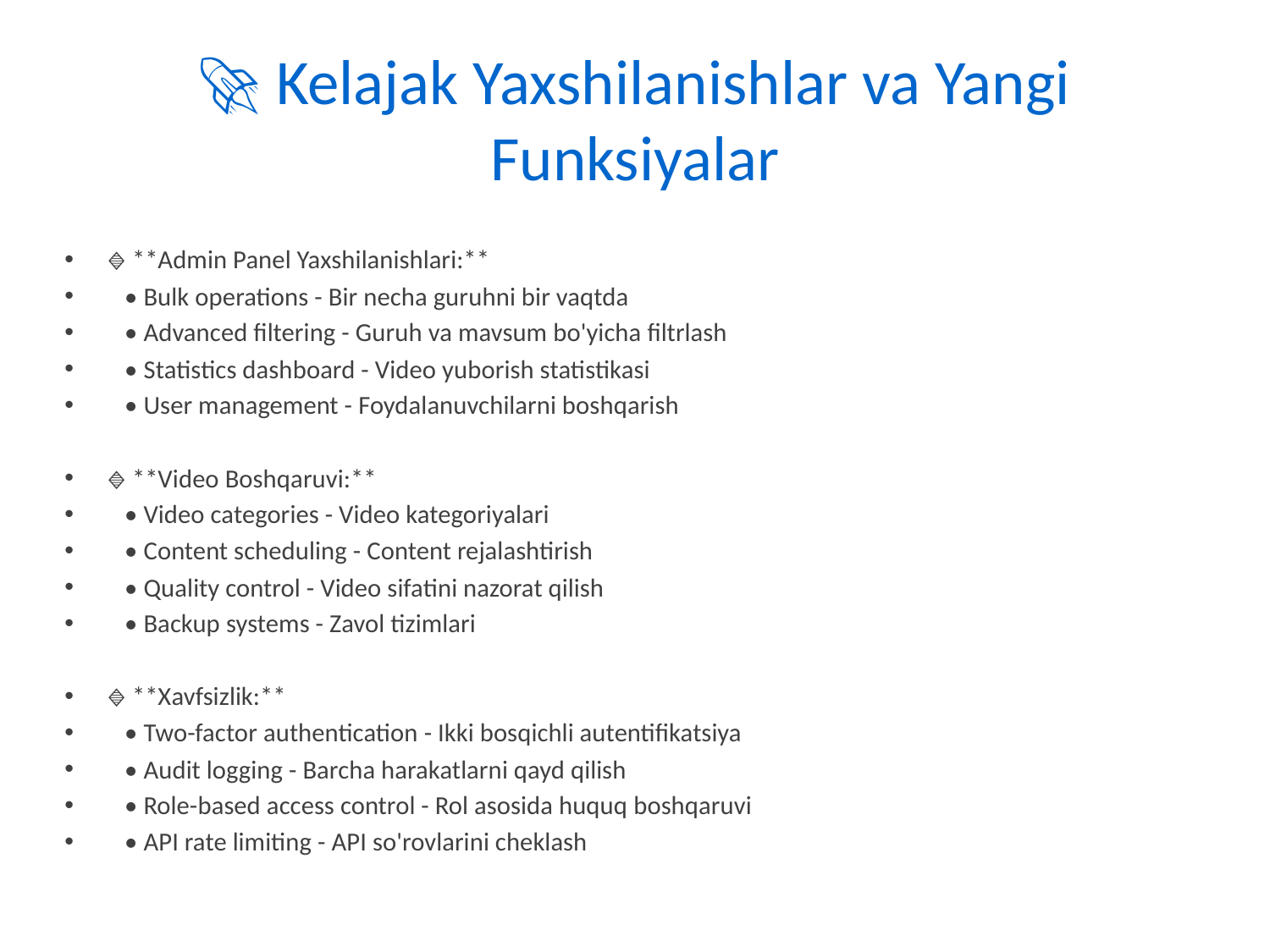

# 🚀 Kelajak Yaxshilanishlar va Yangi Funksiyalar
🔹 **Admin Panel Yaxshilanishlari:**
   • Bulk operations - Bir necha guruhni bir vaqtda
   • Advanced filtering - Guruh va mavsum bo'yicha filtrlash
   • Statistics dashboard - Video yuborish statistikasi
   • User management - Foydalanuvchilarni boshqarish

🔹 **Video Boshqaruvi:**
   • Video categories - Video kategoriyalari
   • Content scheduling - Content rejalashtirish
   • Quality control - Video sifatini nazorat qilish
   • Backup systems - Zavol tizimlari

🔹 **Xavfsizlik:**
   • Two-factor authentication - Ikki bosqichli autentifikatsiya
   • Audit logging - Barcha harakatlarni qayd qilish
   • Role-based access control - Rol asosida huquq boshqaruvi
   • API rate limiting - API so'rovlarini cheklash